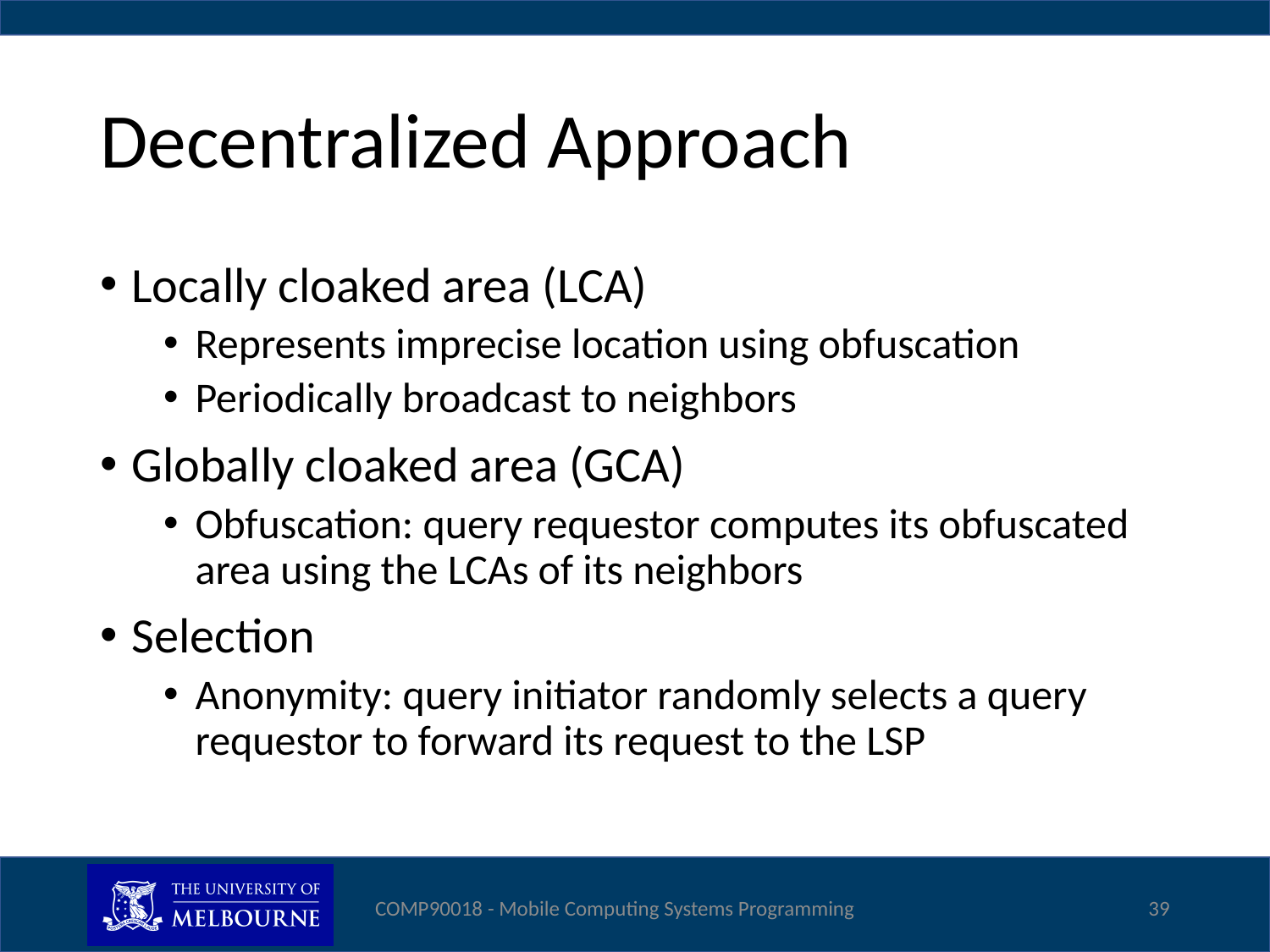

# Decentralized Approach
Locally cloaked area (LCA)
Represents imprecise location using obfuscation
Periodically broadcast to neighbors
Globally cloaked area (GCA)
Obfuscation: query requestor computes its obfuscated area using the LCAs of its neighbors
Selection
Anonymity: query initiator randomly selects a query requestor to forward its request to the LSP
COMP90018 - Mobile Computing Systems Programming
39